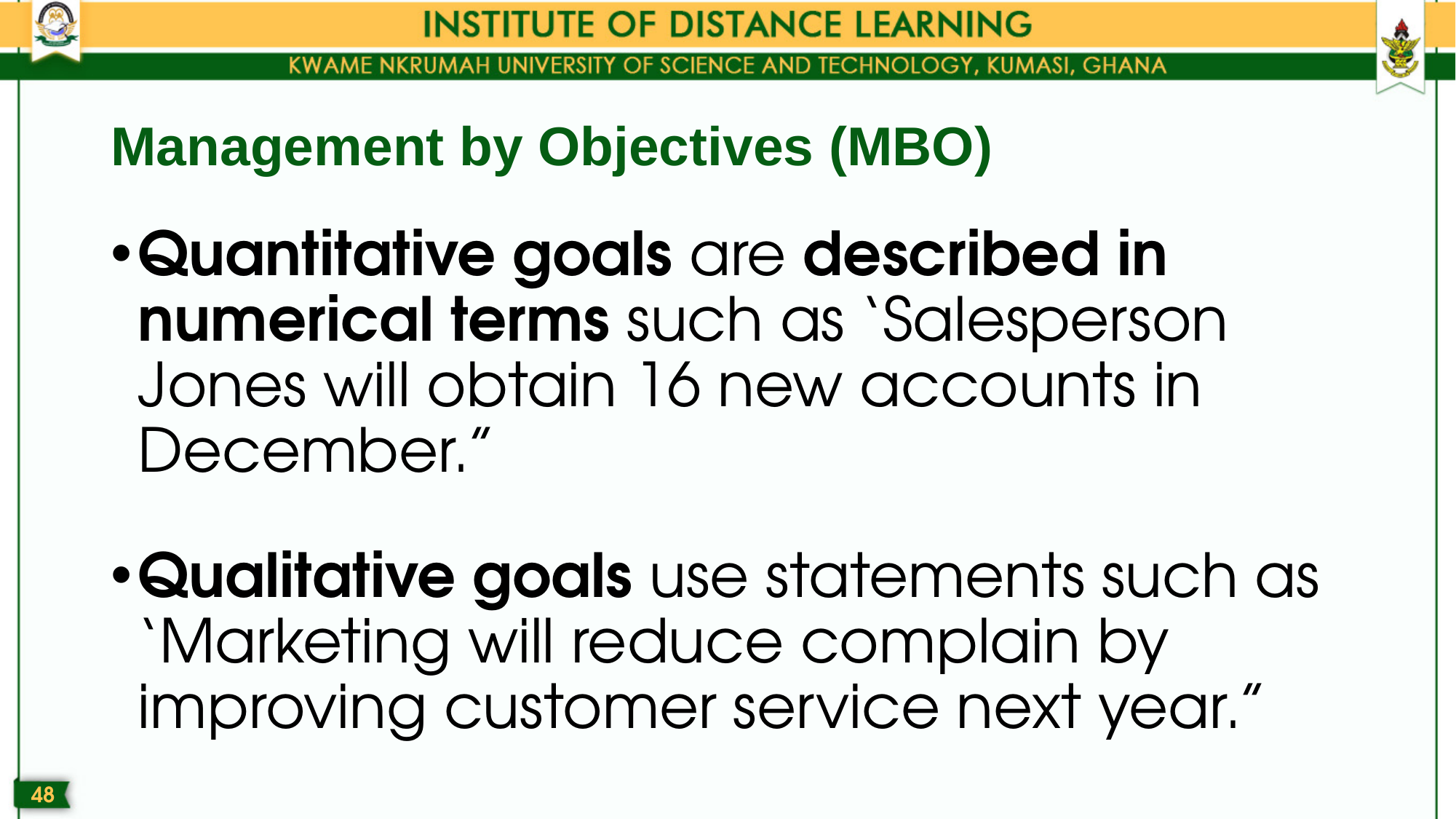

# Management by Objectives (MBO)
Quantitative goals are described in numerical terms such as ‘Salesperson Jones will obtain 16 new accounts in December.”

Qualitative goals use statements such as ‘Marketing will reduce complain by improving customer service next year.”
48